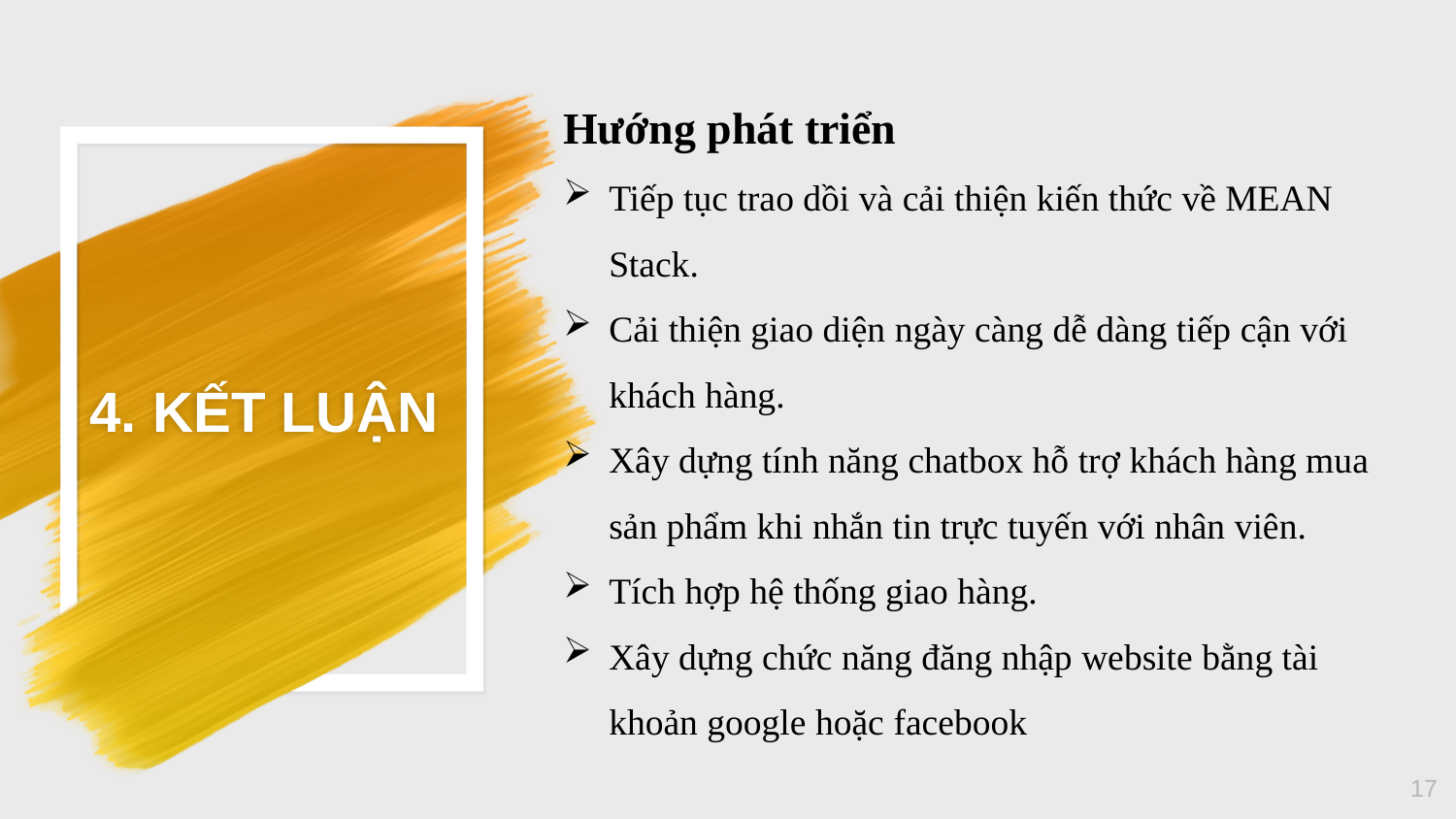

Hướng phát triển
Tiếp tục trao dồi và cải thiện kiến thức về MEAN Stack.
Cải thiện giao diện ngày càng dễ dàng tiếp cận với khách hàng.
Xây dựng tính năng chatbox hỗ trợ khách hàng mua sản phẩm khi nhắn tin trực tuyến với nhân viên.
Tích hợp hệ thống giao hàng.
Xây dựng chức năng đăng nhập website bằng tài khoản google hoặc facebook

# 4. KẾT LUẬN
17